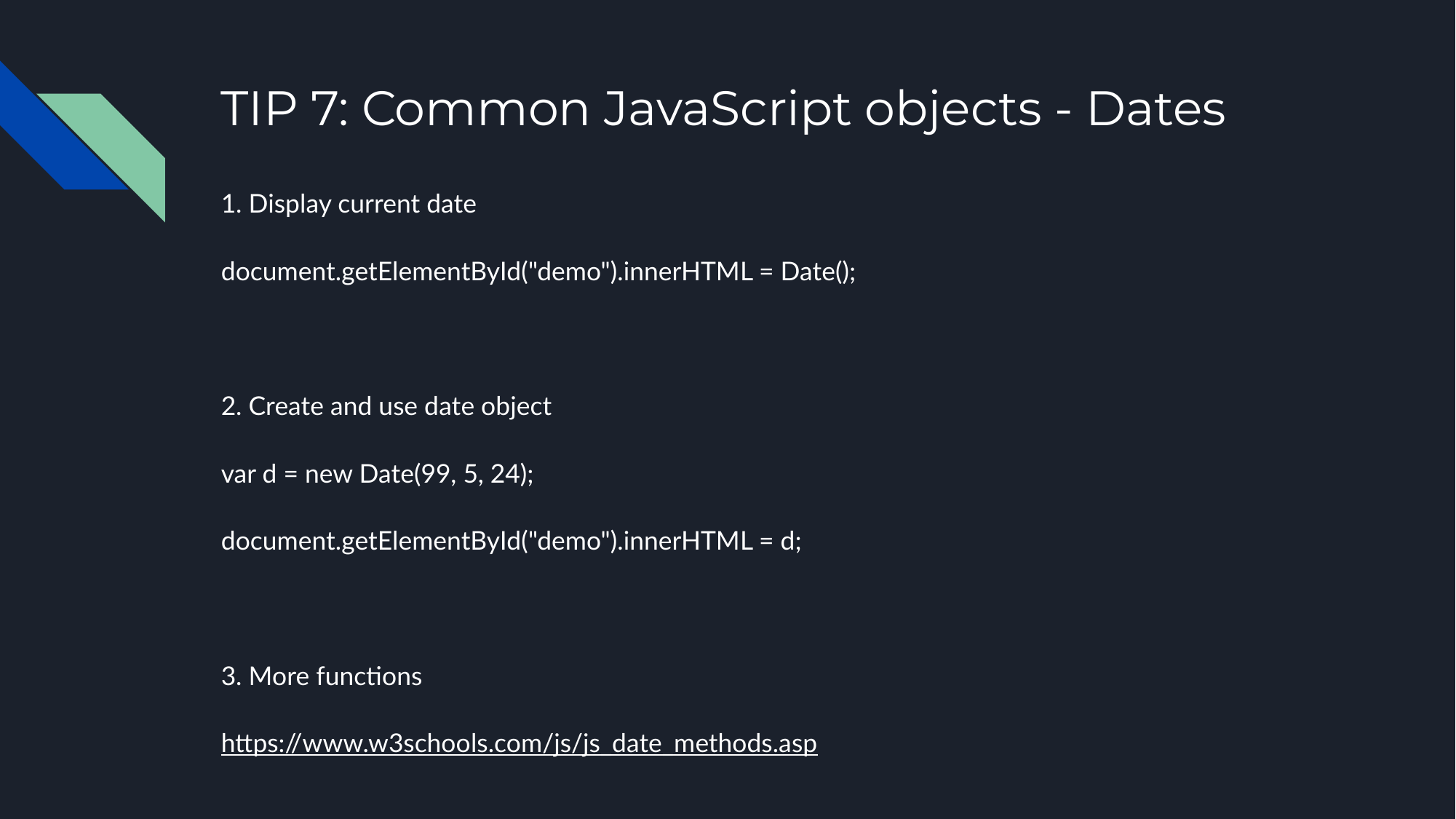

# TIP 7: Common JavaScript objects - Dates

1. Display current date
document.getElementById("demo").innerHTML = Date();

2. Create and use date object
var d = new Date(99, 5, 24);
document.getElementById("demo").innerHTML = d;

3. More functions
https://www.w3schools.com/js/js_date_methods.asp